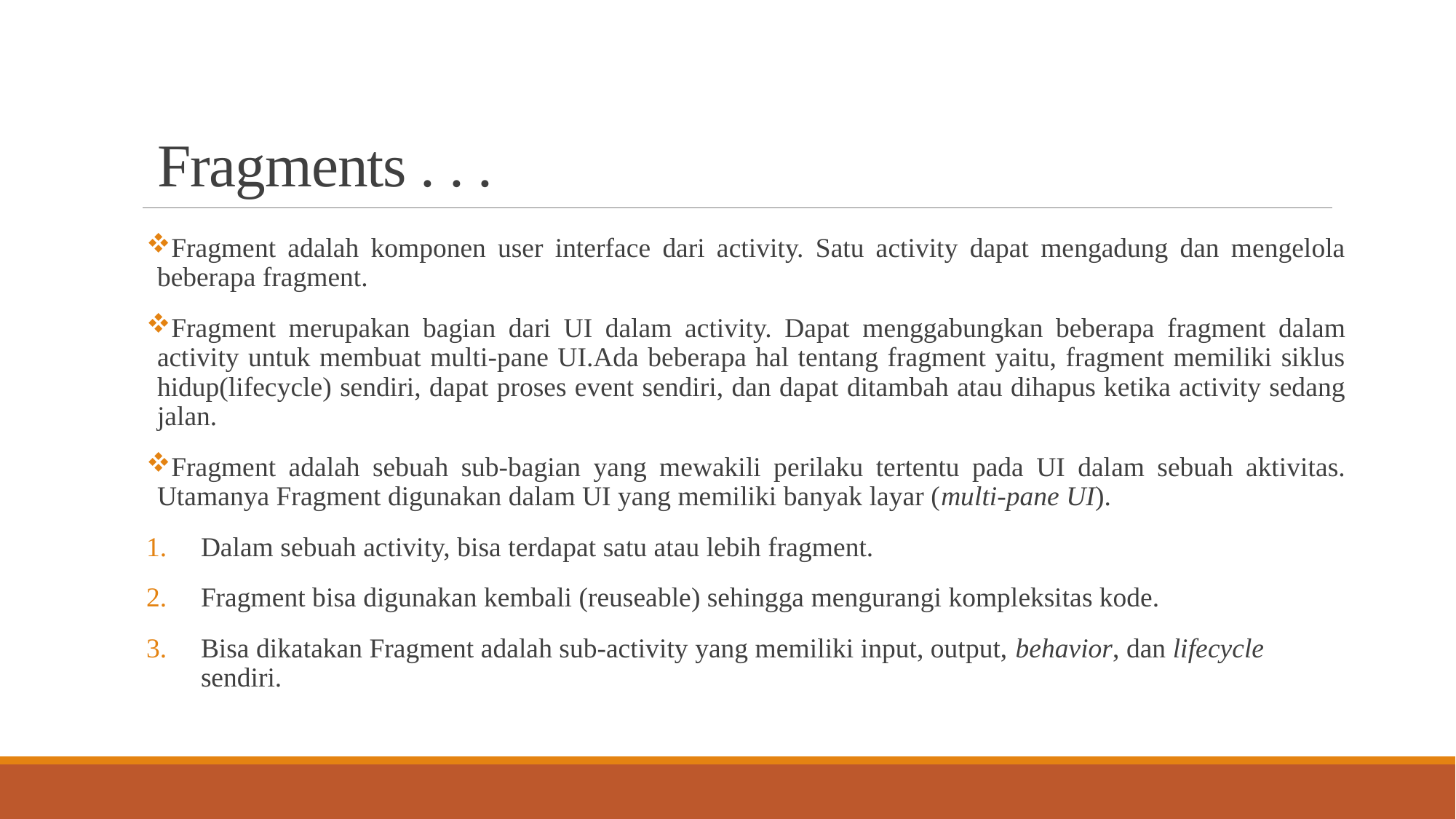

# Fragments . . .
Fragment adalah komponen user interface dari activity. Satu activity dapat mengadung dan mengelola beberapa fragment.
Fragment merupakan bagian dari UI dalam activity. Dapat menggabungkan beberapa fragment dalam activity untuk membuat multi-pane UI.Ada beberapa hal tentang fragment yaitu, fragment memiliki siklus hidup(lifecycle) sendiri, dapat proses event sendiri, dan dapat ditambah atau dihapus ketika activity sedang jalan.
Fragment adalah sebuah sub-bagian yang mewakili perilaku tertentu pada UI dalam sebuah aktivitas. Utamanya Fragment digunakan dalam UI yang memiliki banyak layar (multi-pane UI).
Dalam sebuah activity, bisa terdapat satu atau lebih fragment.
Fragment bisa digunakan kembali (reuseable) sehingga mengurangi kompleksitas kode.
Bisa dikatakan Fragment adalah sub-activity yang memiliki input, output, behavior, dan lifecycle sendiri.